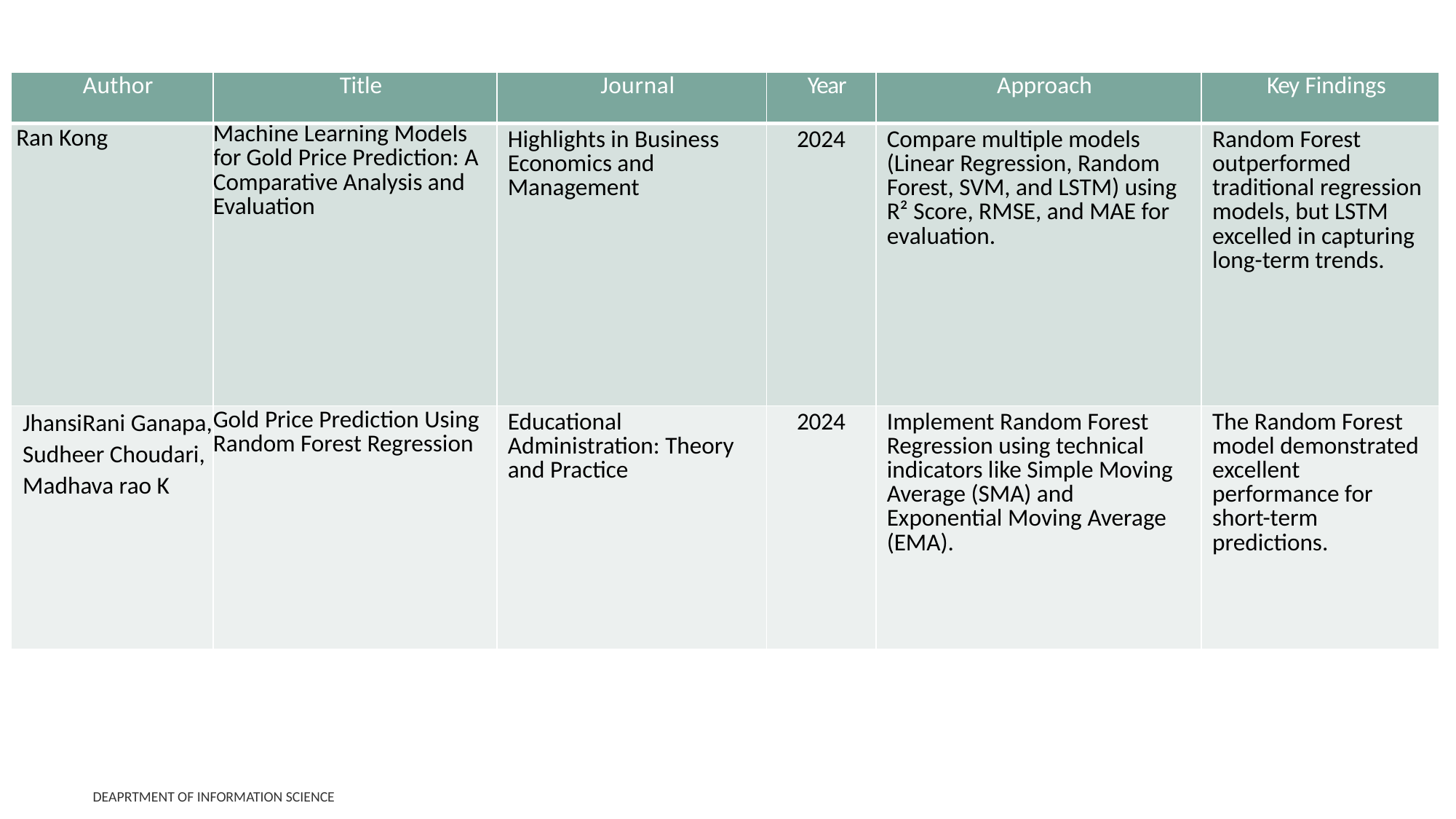

| Author | Title | Journal | Year | Approach | Key Findings |
| --- | --- | --- | --- | --- | --- |
| Ran Kong | Machine Learning Models for Gold Price Prediction: A Comparative Analysis and Evaluation | Highlights in Business Economics and Management | 2024 | Compare multiple models (Linear Regression, Random Forest, SVM, and LSTM) using R² Score, RMSE, and MAE for evaluation. | Random Forest outperformed traditional regression models, but LSTM excelled in capturing long-term trends. |
| JhansiRani Ganapa, Sudheer Choudari, Madhava rao K | Gold Price Prediction Using Random Forest Regression | Educational Administration: Theory and Practice | 2024 | Implement Random Forest Regression using technical indicators like Simple Moving Average (SMA) and Exponential Moving Average (EMA). | The Random Forest model demonstrated excellent performance for short-term predictions. |

Deaprtment of Information Science